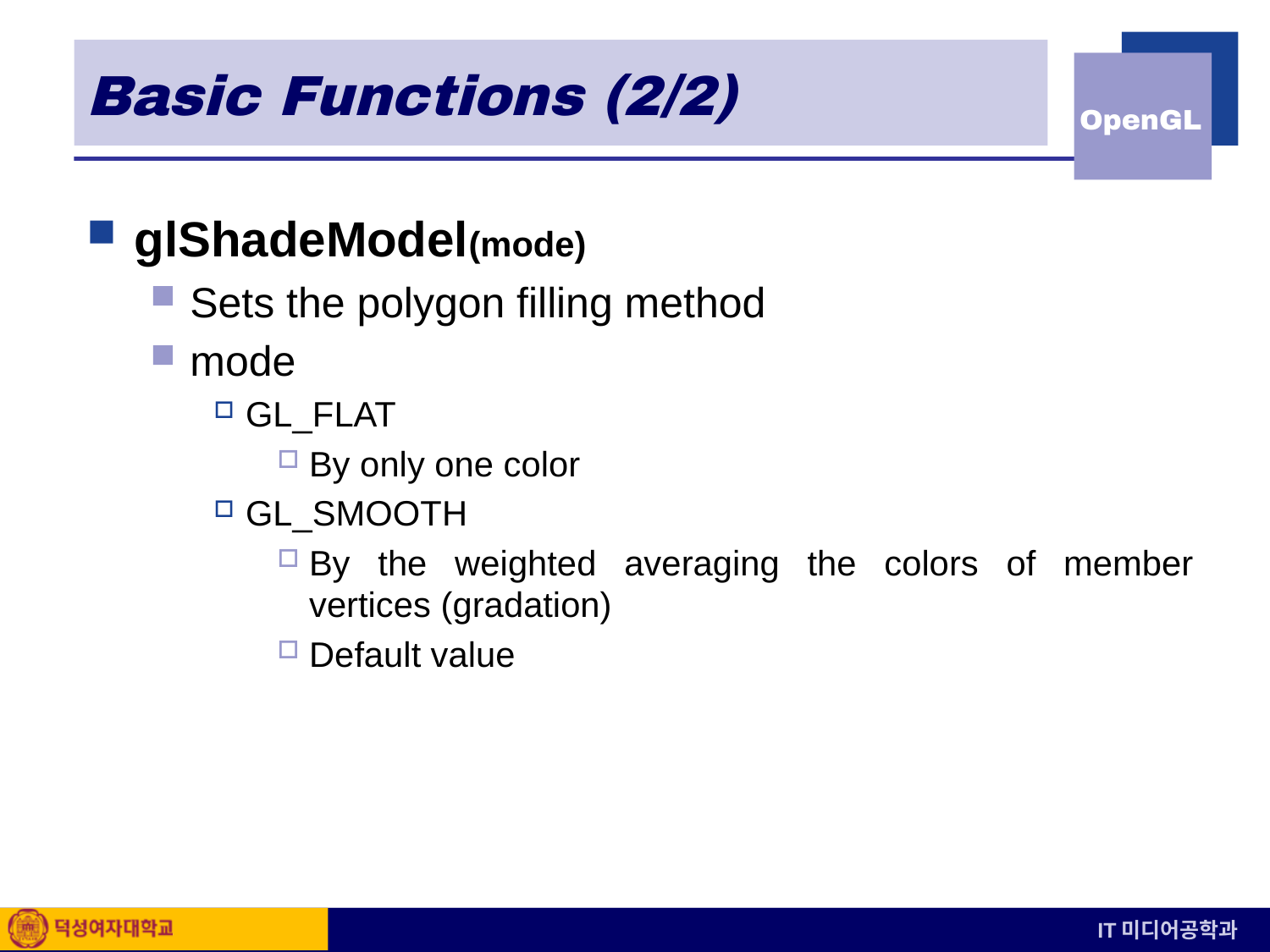

# Basic Functions (2/2)
glShadeModel(mode)
Sets the polygon filling method
mode
GL_FLAT
By only one color
GL_SMOOTH
By the weighted averaging the colors of member vertices (gradation)
Default value